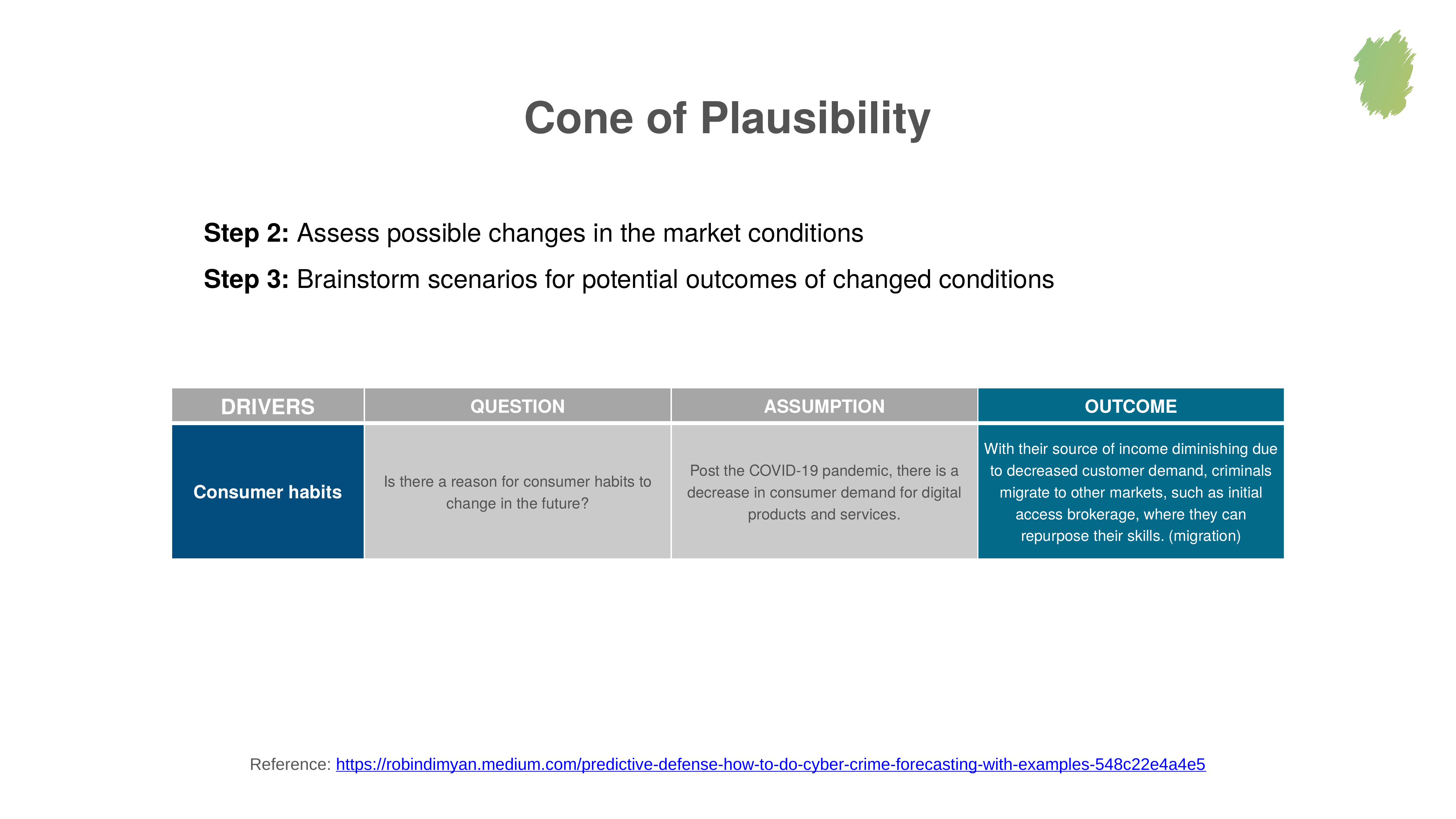

29
Cone of Plausibility
Step 2: Assess possible changes in the market conditions
Step 3: Brainstorm scenarios for potential outcomes of changed conditions
| DRIVERS | QUESTION | ASSUMPTION | OUTCOME |
| --- | --- | --- | --- |
| Consumer habits | Is there a reason for consumer habits to change in the future? | Post the COVID-19 pandemic, there is a decrease in consumer demand for digital products and services. | With their source of income diminishing due to decreased customer demand, criminals migrate to other markets, such as initial access brokerage, where they can repurpose their skills. (migration) |
Reference: https://robindimyan.medium.com/predictive-defense-how-to-do-cyber-crime-forecasting-with-examples-548c22e4a4e5